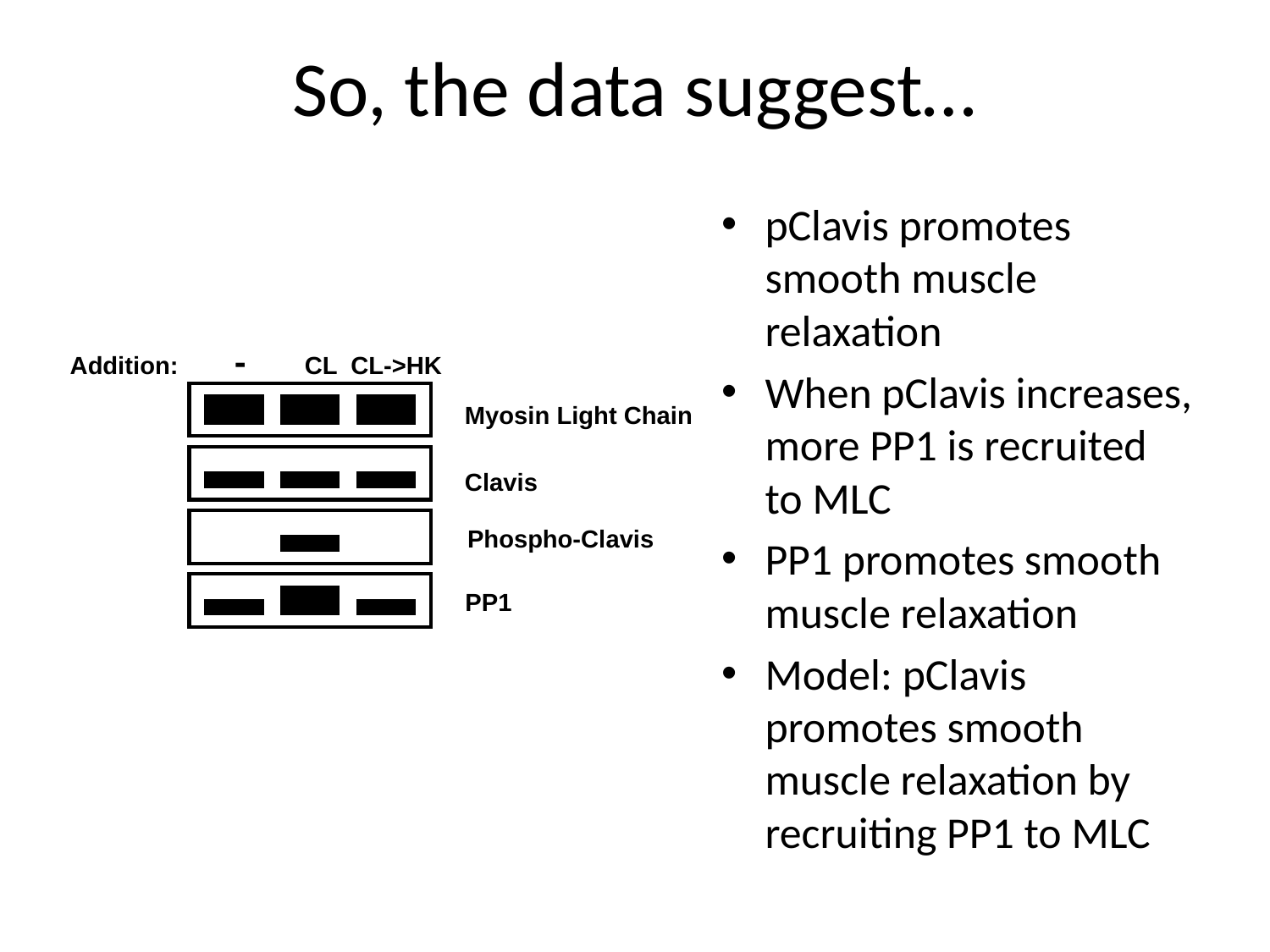

# So, the data suggest…
pClavis promotes smooth muscle relaxation
When pClavis increases, more PP1 is recruited to MLC
PP1 promotes smooth muscle relaxation
Model: pClavis promotes smooth muscle relaxation by recruiting PP1 to MLC
Addition:        -      CL  CL->HK

Myosin Light Chain

Clavis

Phospho-Clavis

PP1